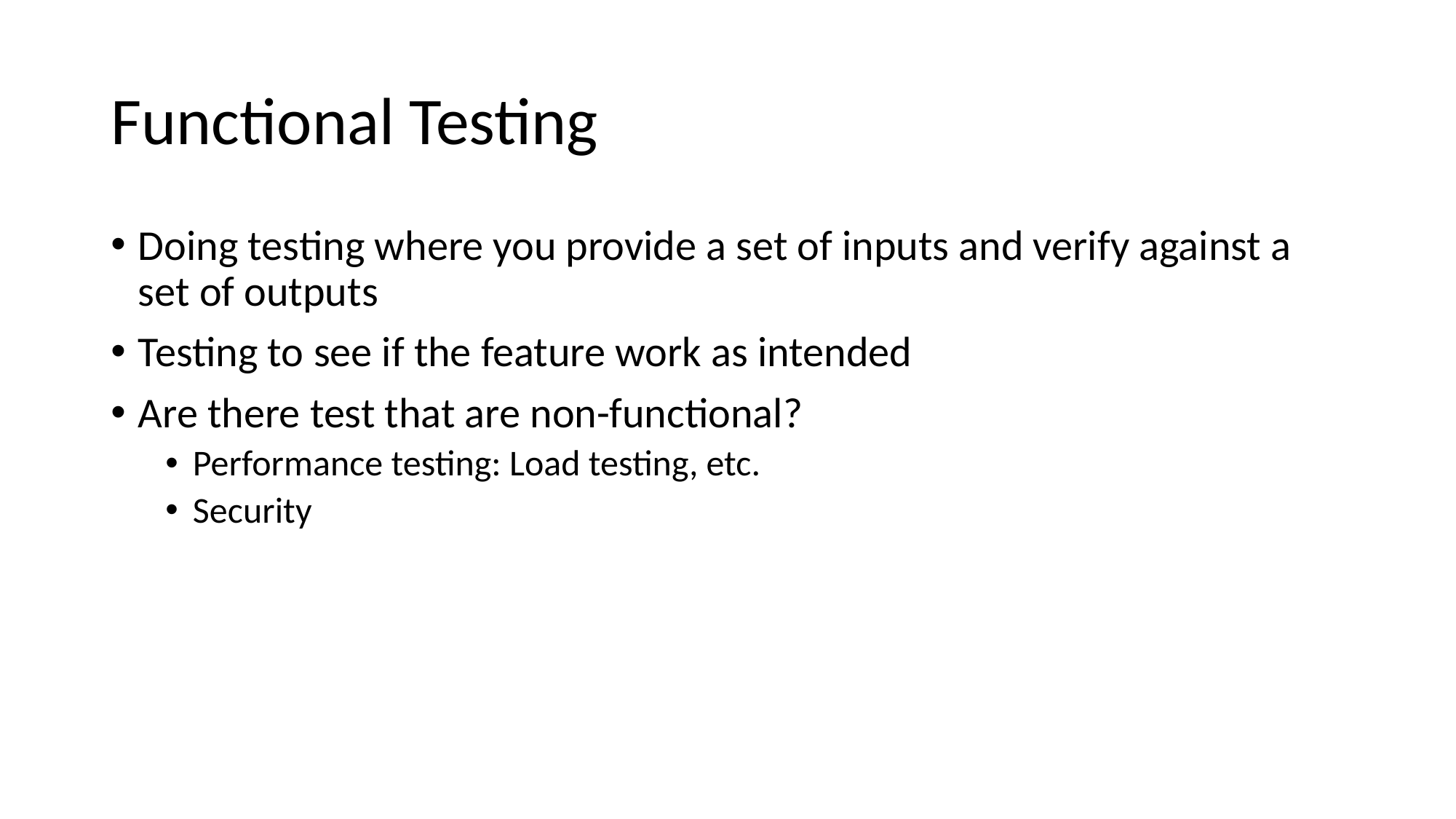

# Functional Testing
Doing testing where you provide a set of inputs and verify against a set of outputs
Testing to see if the feature work as intended
Are there test that are non-functional?
Performance testing: Load testing, etc.
Security